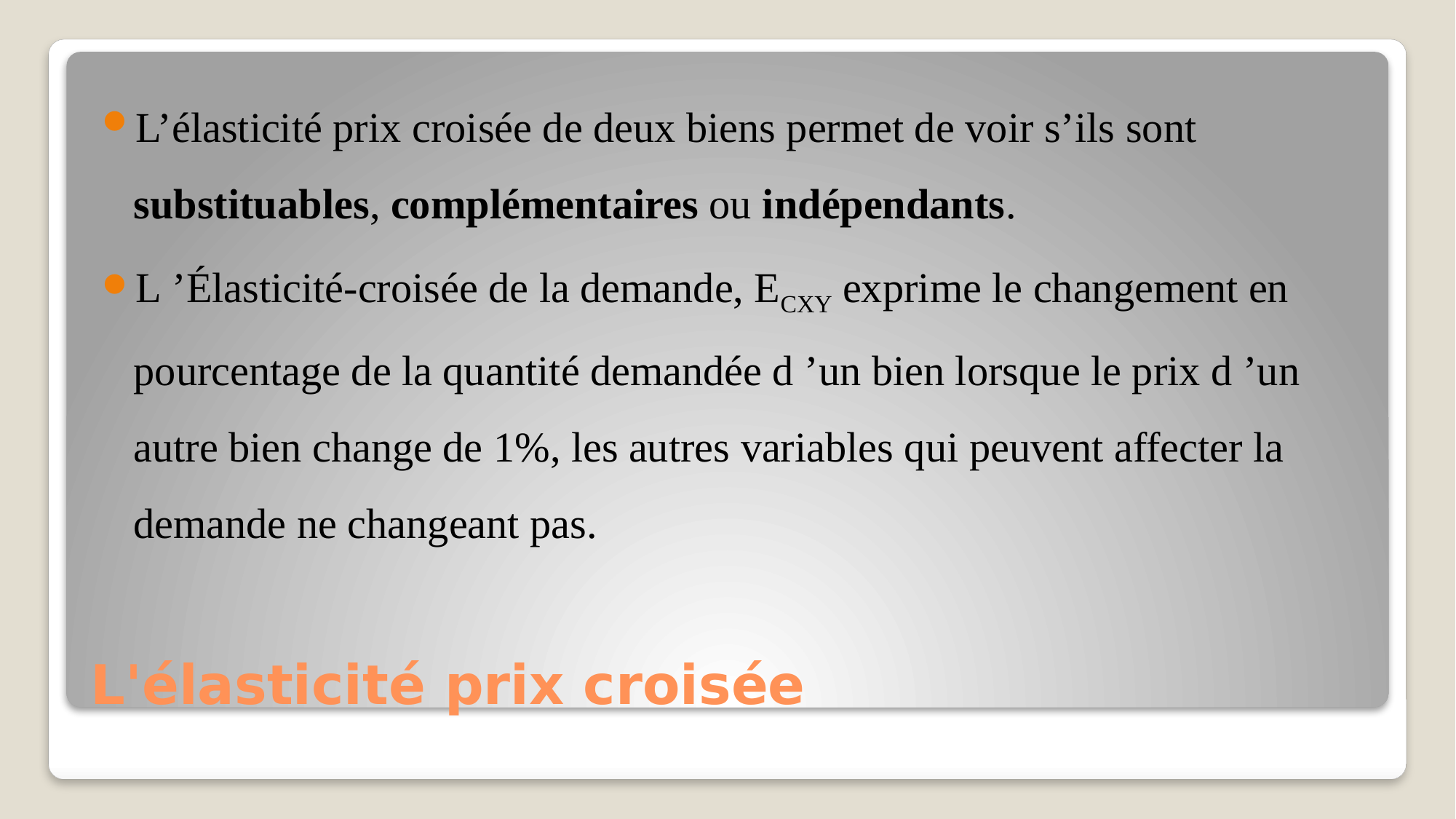

L’élasticité prix croisée de deux biens permet de voir s’ils sont substituables, complémentaires ou indépendants.
L ’Élasticité-croisée de la demande, ECXY exprime le changement en pourcentage de la quantité demandée d ’un bien lorsque le prix d ’un autre bien change de 1%, les autres variables qui peuvent affecter la demande ne changeant pas.
# L'élasticité prix croisée